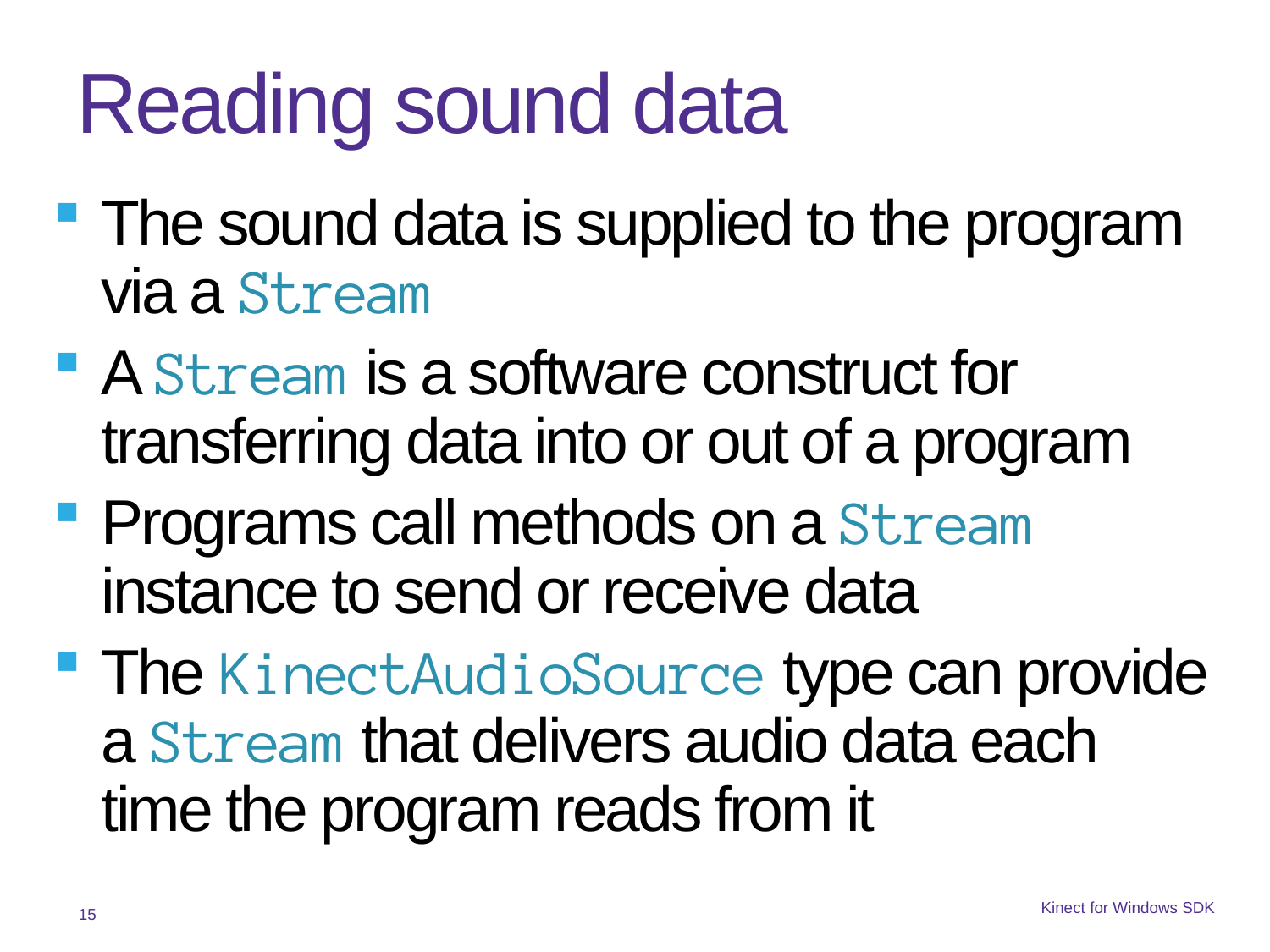

# Reading sound data
The sound data is supplied to the program via a Stream
A Stream is a software construct for transferring data into or out of a program
Programs call methods on a Stream instance to send or receive data
The KinectAudioSource type can provide a Stream that delivers audio data each time the program reads from it
15